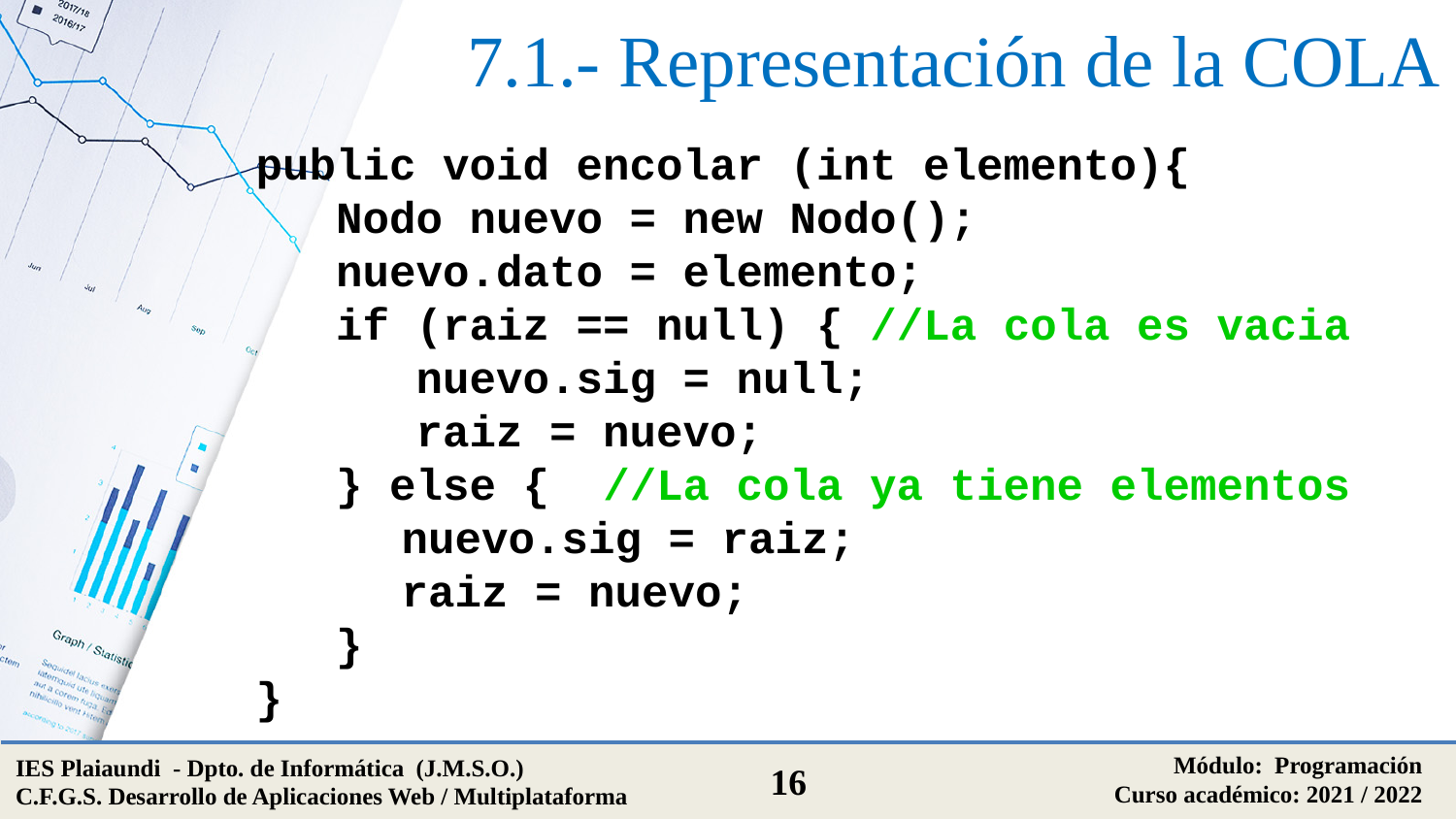

# 7.1.- Representación de la COLA
public void encolar (int elemento){
   Nodo nuevo = new Nodo();
   nuevo.dato = elemento;
   if (raiz == null) { //La cola es vacia
      nuevo.sig = null;
      raiz = nuevo;
   } else {  //La cola ya tiene elementos
	nuevo.sig = raiz;
	raiz = nuevo;
   }
}

Módulo:  Programación
Curso académico: 2021 / 2022
IES Plaiaundi  - Dpto. de Informática  (J.M.S.O.)
C.F.G.S. Desarrollo de Aplicaciones Web / Multiplataforma
16